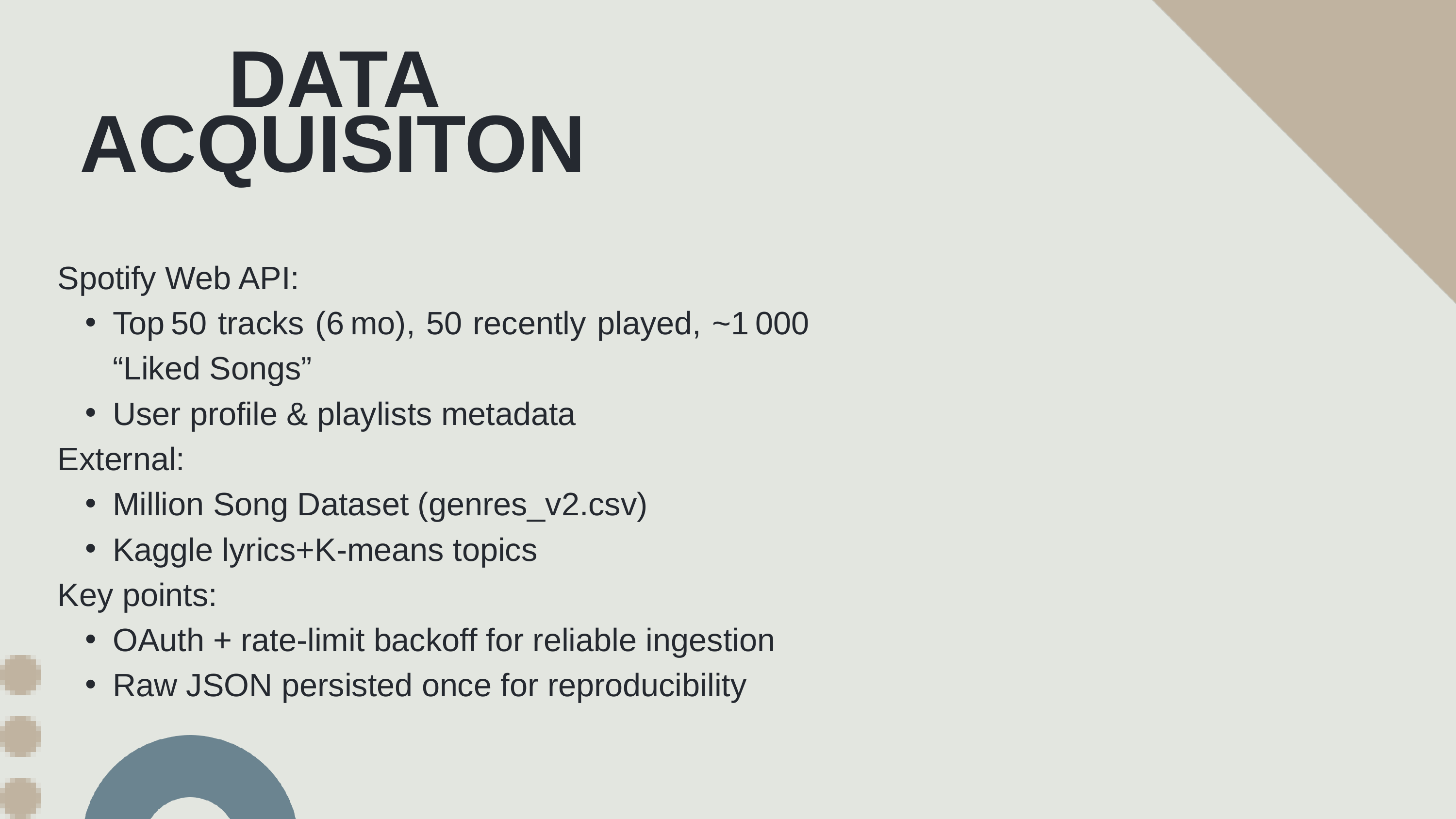

DATA ACQUISITON
Spotify Web API:
Top 50 tracks (6 mo), 50 recently played, ~1 000 “Liked Songs”
User profile & playlists metadata
External:
Million Song Dataset (genres_v2.csv)
Kaggle lyrics+K‑means topics
Key points:
OAuth + rate‑limit backoff for reliable ingestion
Raw JSON persisted once for reproducibility